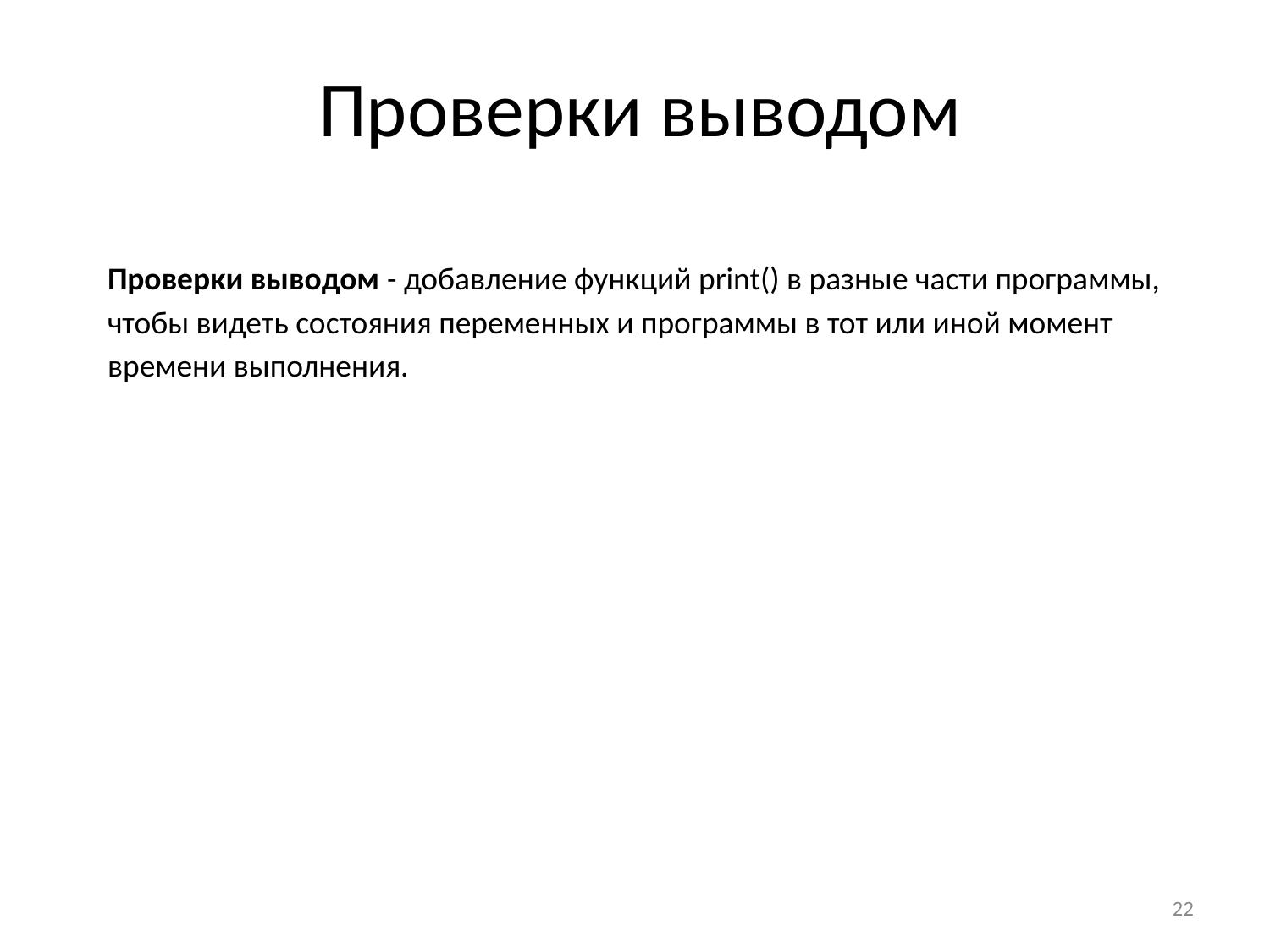

# Проверки выводом
Проверки выводом - добавление функций print() в разные части программы, чтобы видеть состояния переменных и программы в тот или иной момент времени выполнения.
22